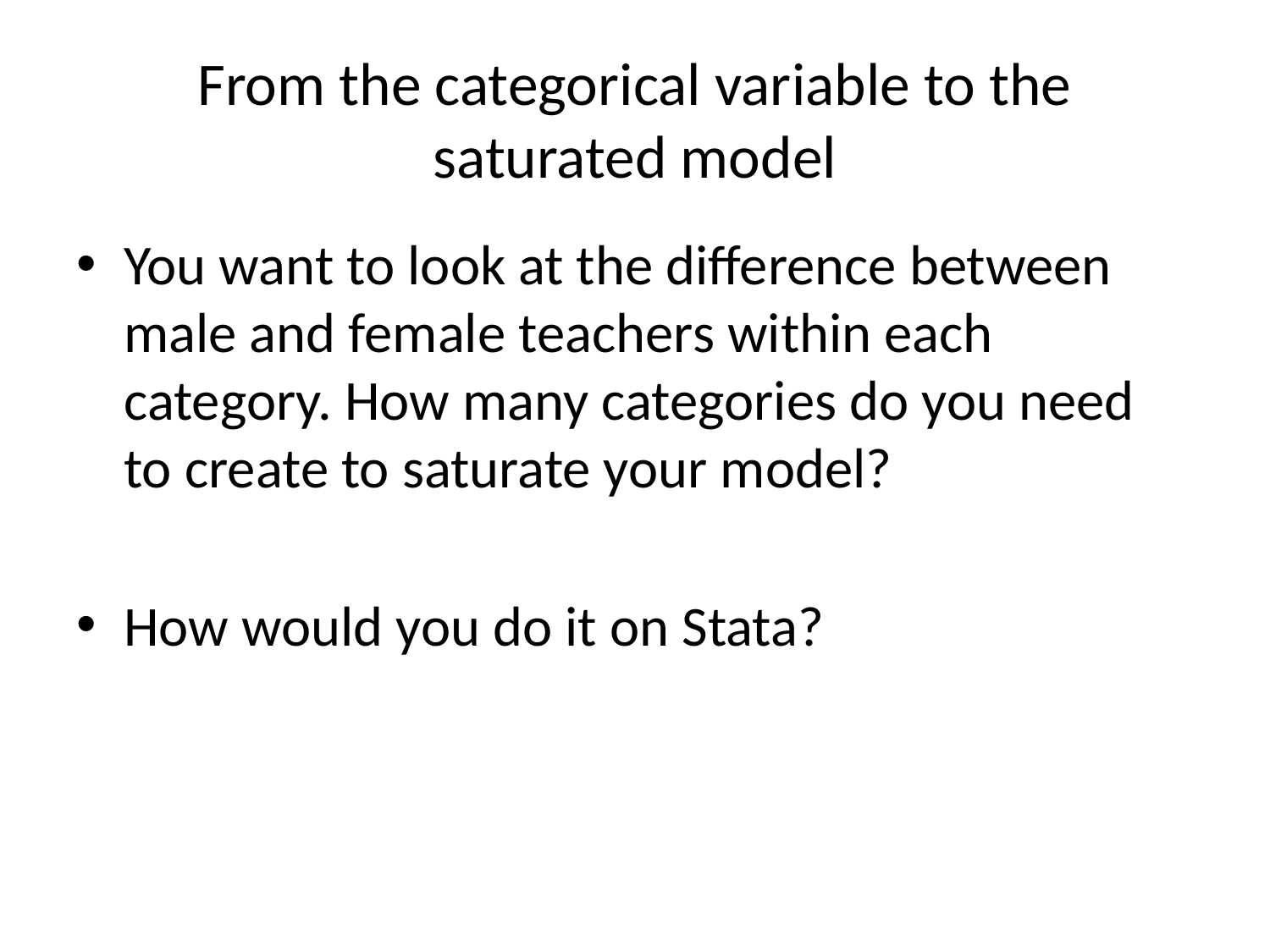

# From the categorical variable to the saturated model
You want to look at the difference between male and female teachers within each category. How many categories do you need to create to saturate your model?

How would you do it on Stata?